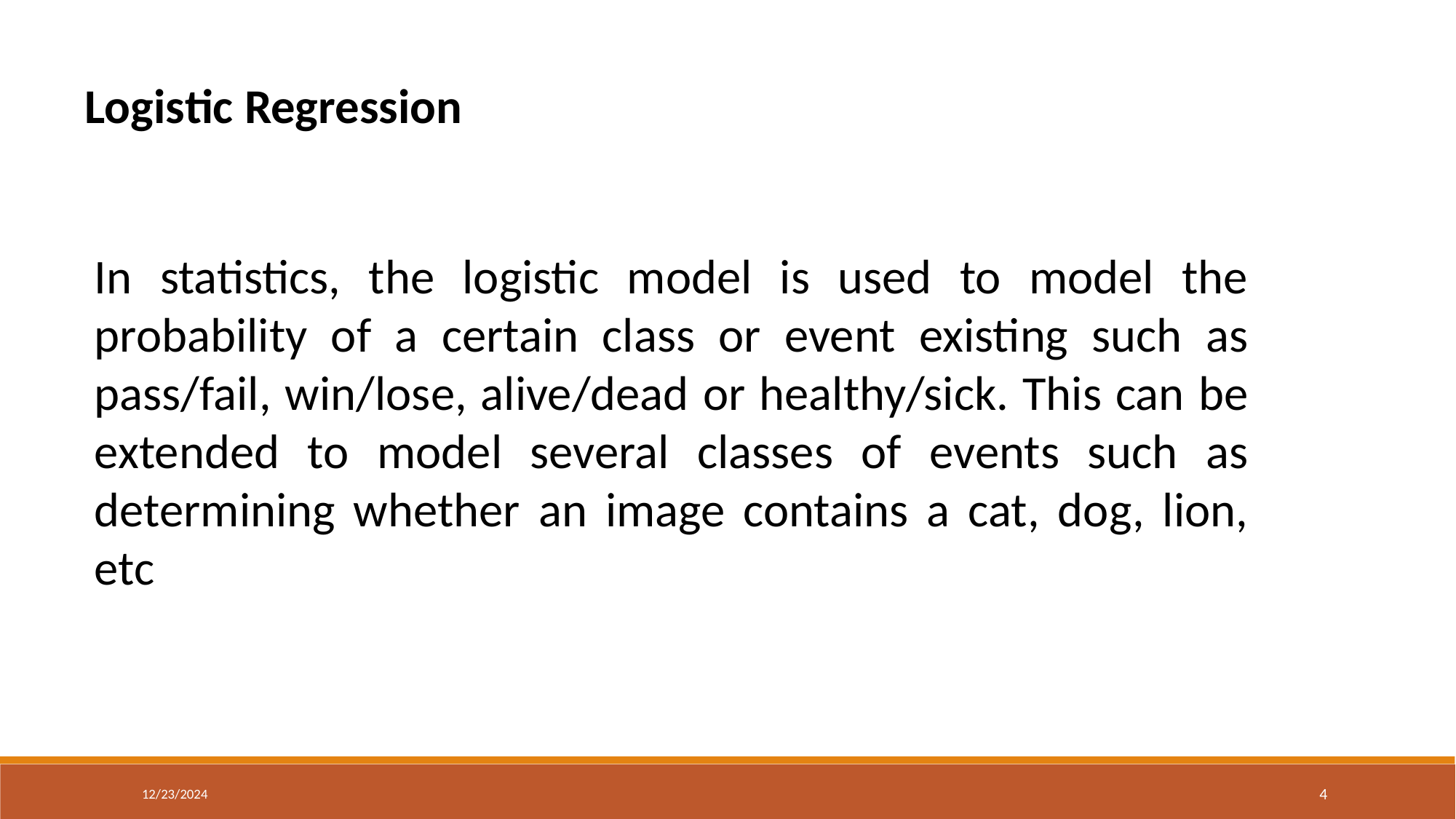

Logistic Regression
In statistics, the logistic model is used to model the probability of a certain class or event existing such as pass/fail, win/lose, alive/dead or healthy/sick. This can be extended to model several classes of events such as determining whether an image contains a cat, dog, lion, etc
12/23/2024
4